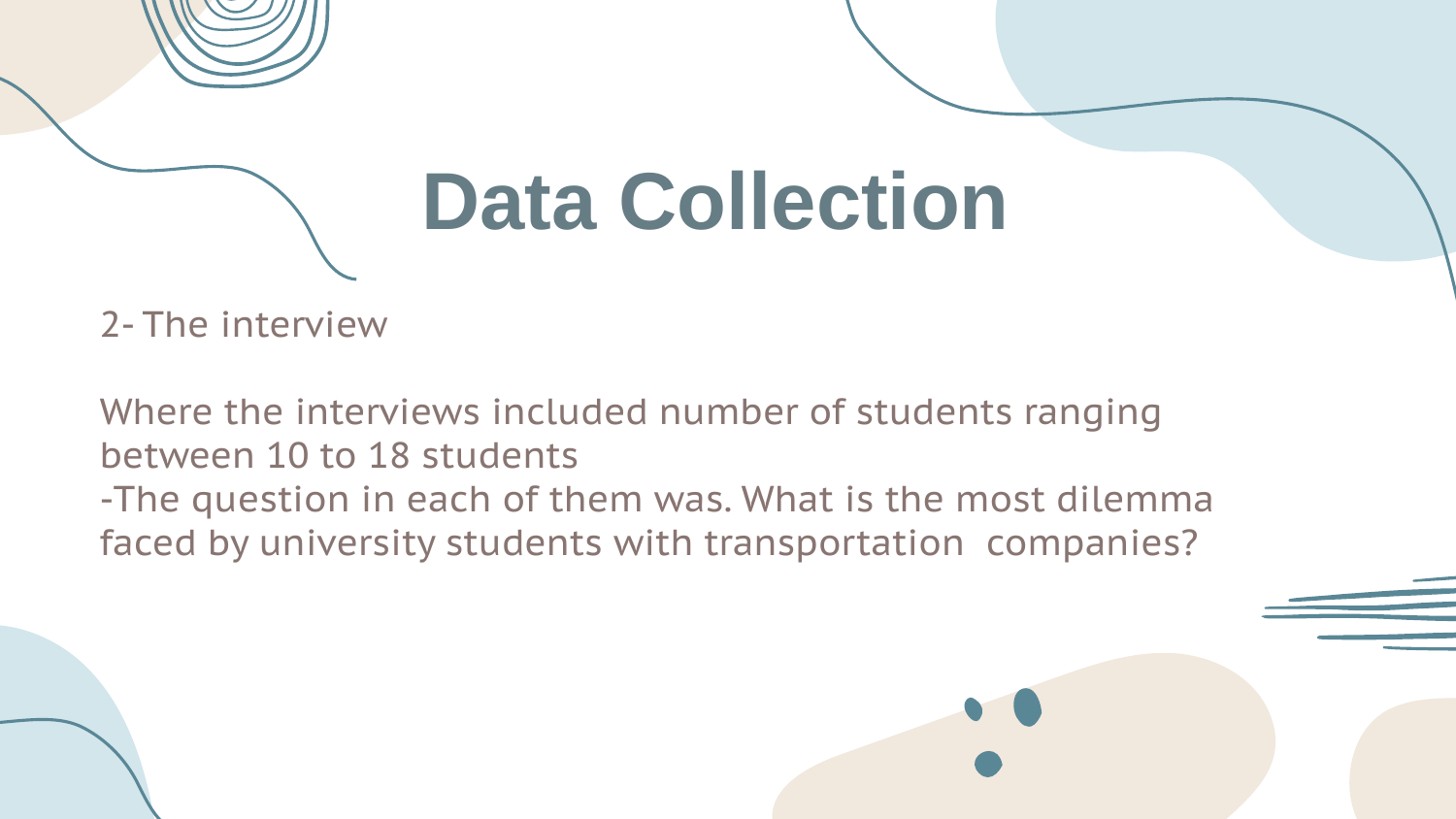

2- The interview

Where the interviews included number of students ranging between 10 to 18 students
-The question in each of them was. What is the most dilemma faced by university students with transportation  companies?

# Data Collection